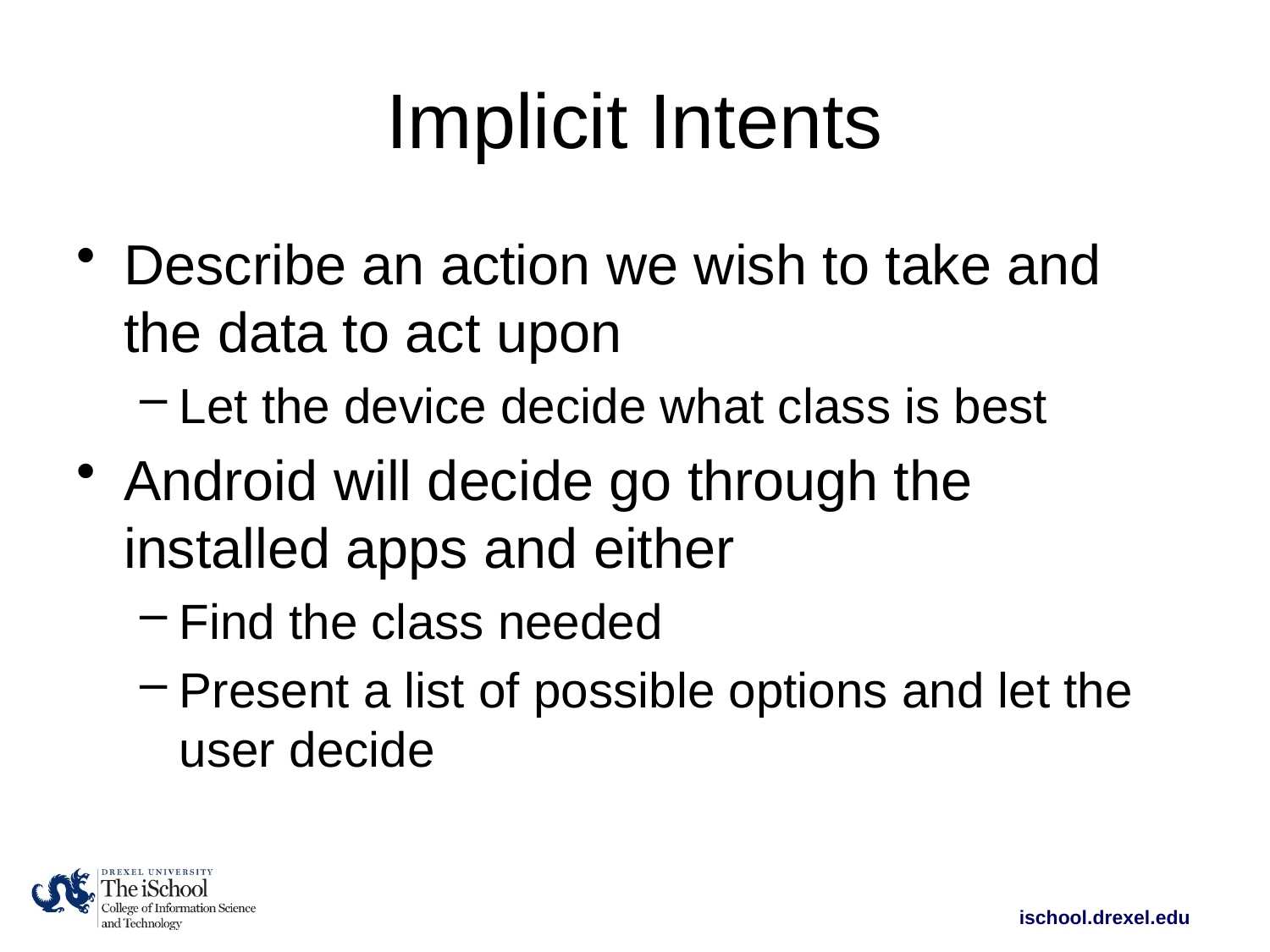

# Implicit Intents
Describe an action we wish to take and the data to act upon
Let the device decide what class is best
Android will decide go through the installed apps and either
Find the class needed
Present a list of possible options and let the user decide